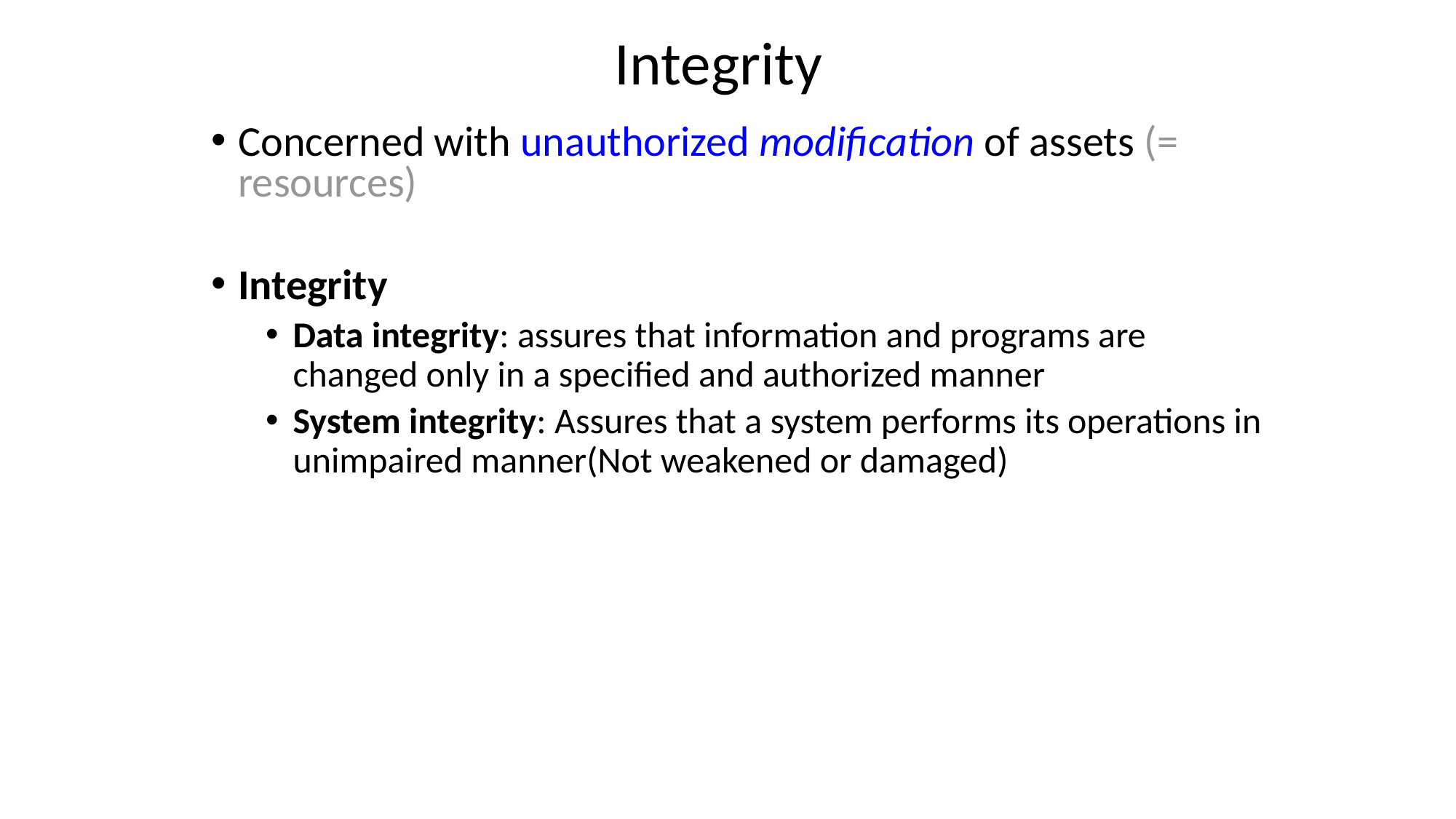

# Integrity
Concerned with unauthorized modification of assets (= resources)

Integrity
Data integrity: assures that information and programs are changed only in a specified and authorized manner
System integrity: Assures that a system performs its operations in unimpaired manner(Not weakened or damaged)